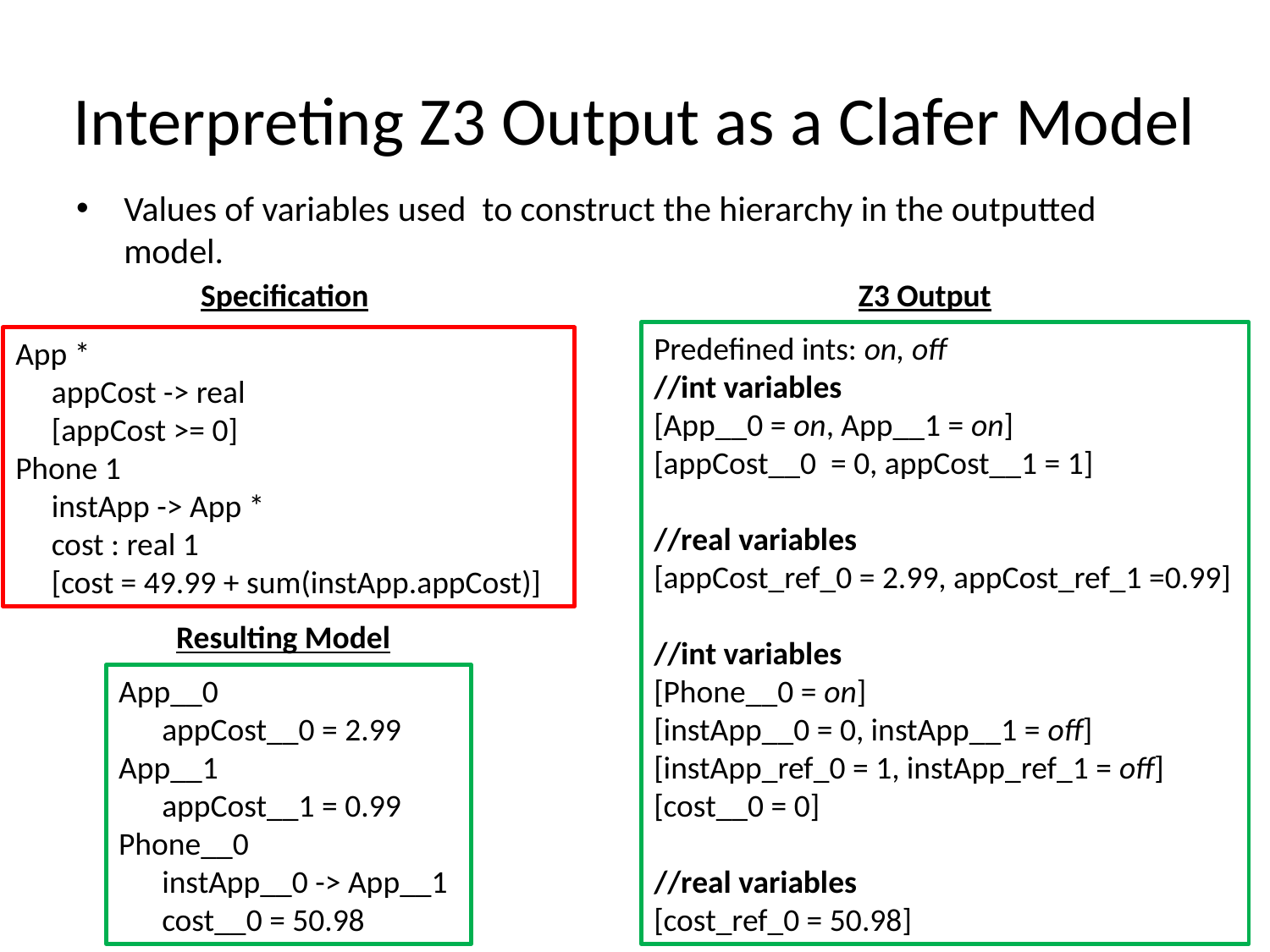

# Interpreting Z3 Output as a Clafer Model
Values of variables used  to construct the hierarchy in the outputted model.
Specification
Z3 Output
Predefined ints: on, off
//int variables
[App__0 = on, App__1 = on]
[appCost__0  = 0, appCost__1 = 1]

//real variables
[appCost_ref_0 = 2.99, appCost_ref_1 =0.99]

//int variables
[Phone__0 = on]
[instApp__0 = 0, instApp__1 = off]
[instApp_ref_0 = 1, instApp_ref_1 = off]
[cost__0 = 0]

//real variables
[cost_ref_0 = 50.98]
App *
     appCost -> real
     [appCost >= 0]
Phone 1
     instApp -> App *
     cost : real 1
     [cost = 49.99 + sum(instApp.appCost)]
Resulting Model
App__0
      appCost__0 = 2.99
App__1
      appCost__1 = 0.99
Phone__0
      instApp__0 -> App__1
      cost__0 = 50.98